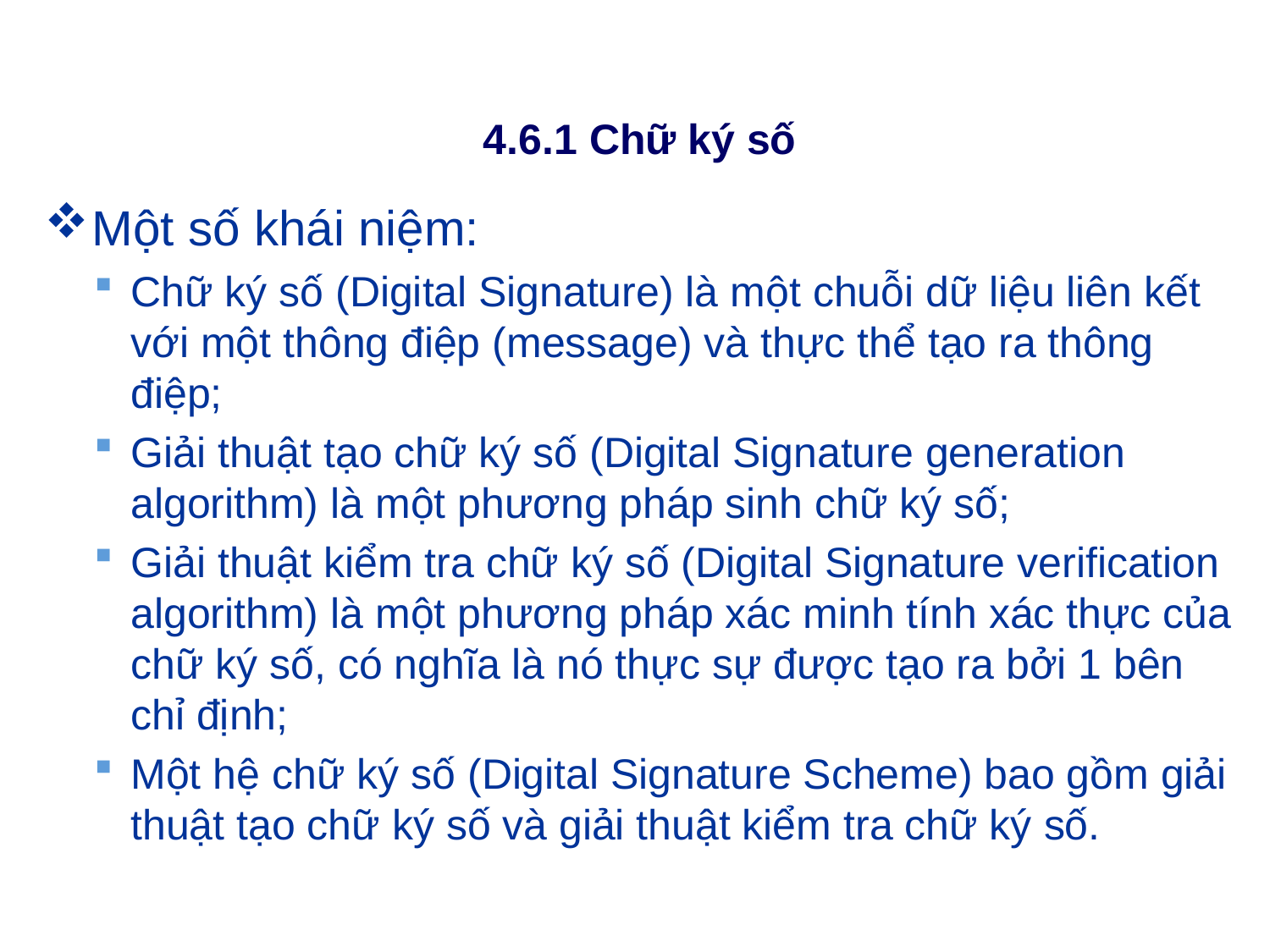

# 4.6.1 Chữ ký số
Một số khái niệm:
Chữ ký số (Digital Signature) là một chuỗi dữ liệu liên kết với một thông điệp (message) và thực thể tạo ra thông điệp;
Giải thuật tạo chữ ký số (Digital Signature generation algorithm) là một phương pháp sinh chữ ký số;
Giải thuật kiểm tra chữ ký số (Digital Signature verification algorithm) là một phương pháp xác minh tính xác thực của chữ ký số, có nghĩa là nó thực sự được tạo ra bởi 1 bên chỉ định;
Một hệ chữ ký số (Digital Signature Scheme) bao gồm giải thuật tạo chữ ký số và giải thuật kiểm tra chữ ký số.